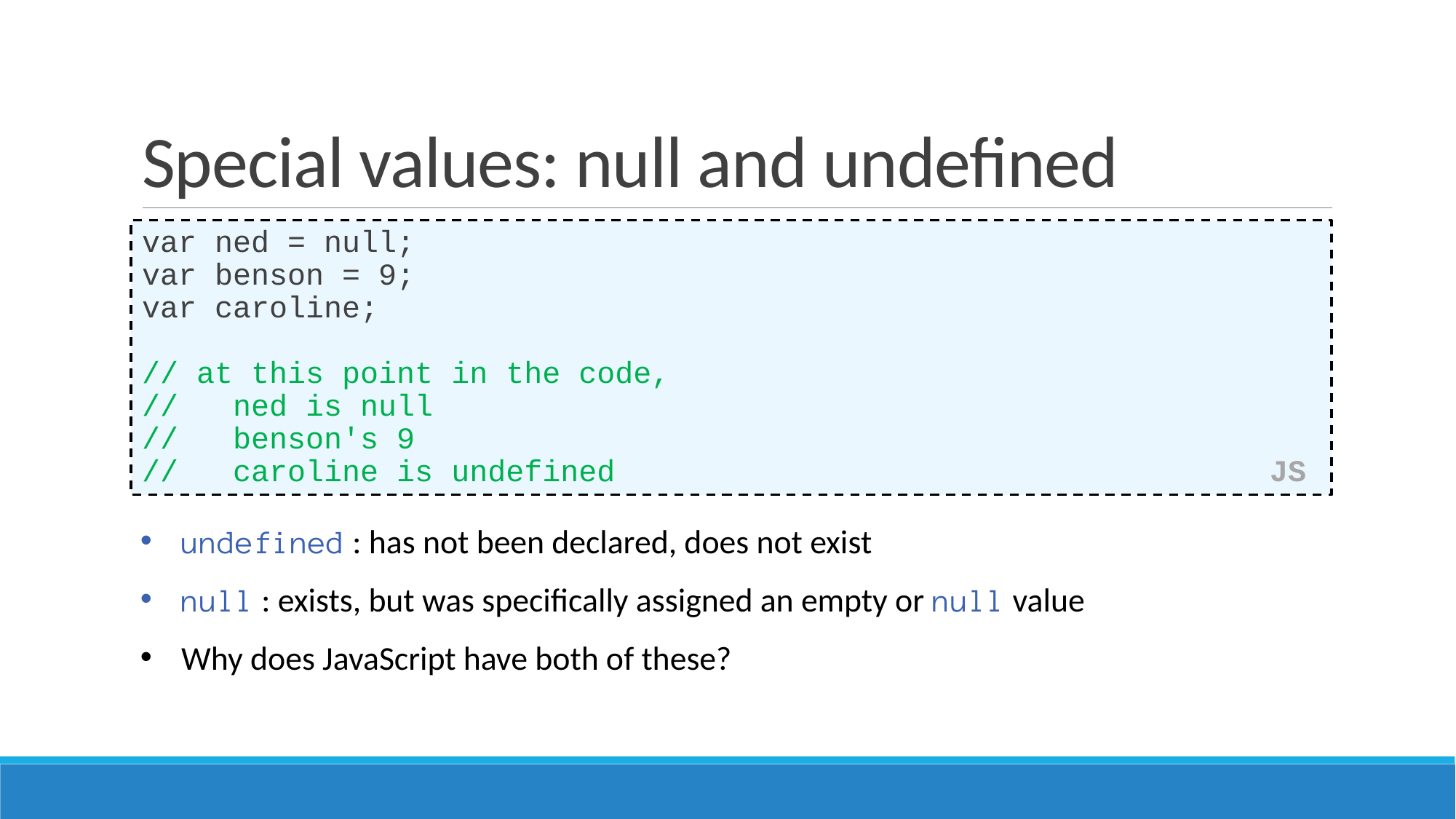

# Special values: null and undefined
var ned = null;
var benson = 9;
var caroline;

// at this point in the code,
//   ned is null
//   benson's 9
//   caroline is undefined                                    JS

undefined : has not been declared, does not exist
null : exists, but was specifically assigned an empty or null value
Why does JavaScript have both of these?